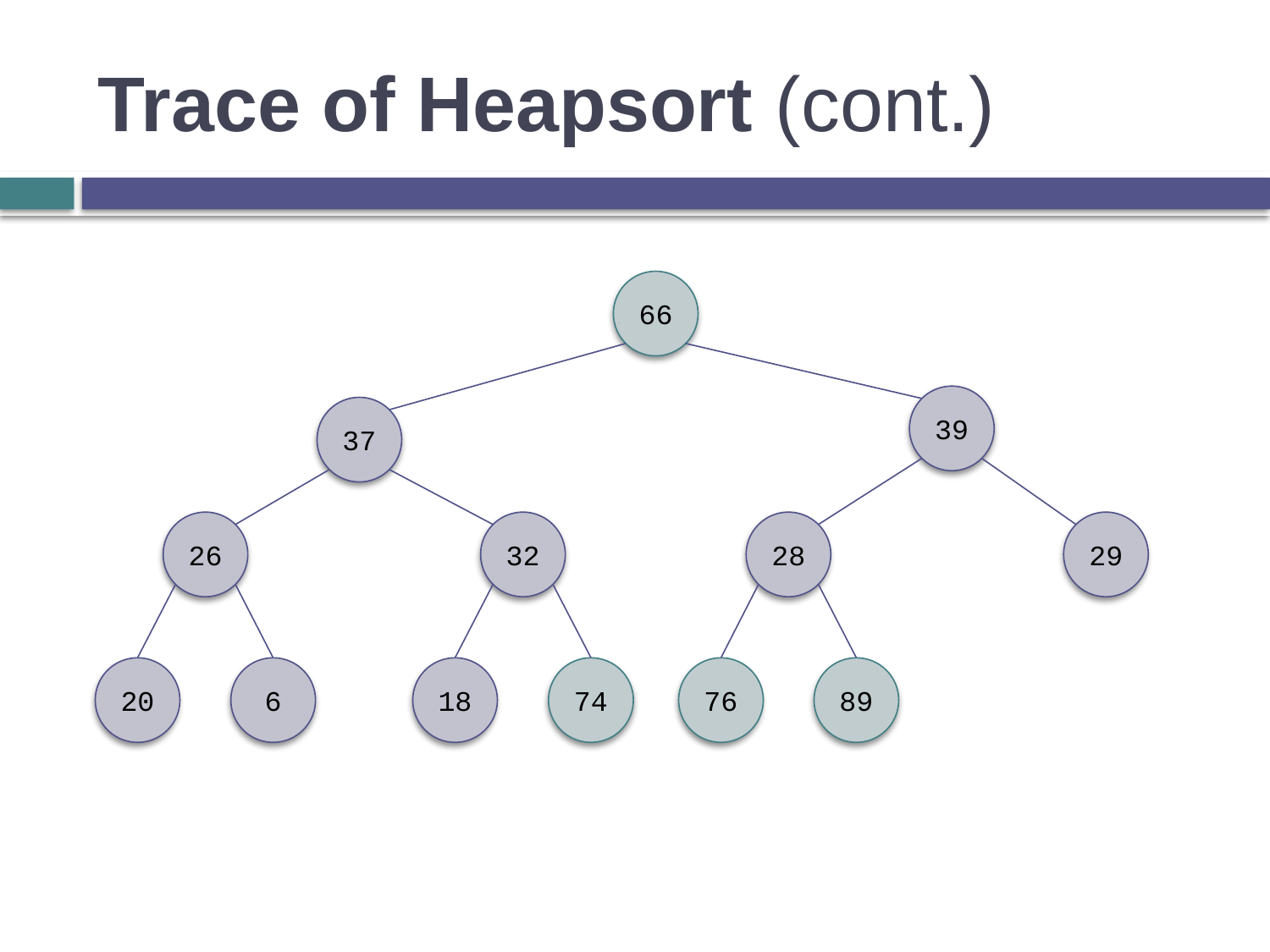

# Trace of Heapsort (cont.)
66
39
37
26
32
28
29
20
6
18
74
76
89